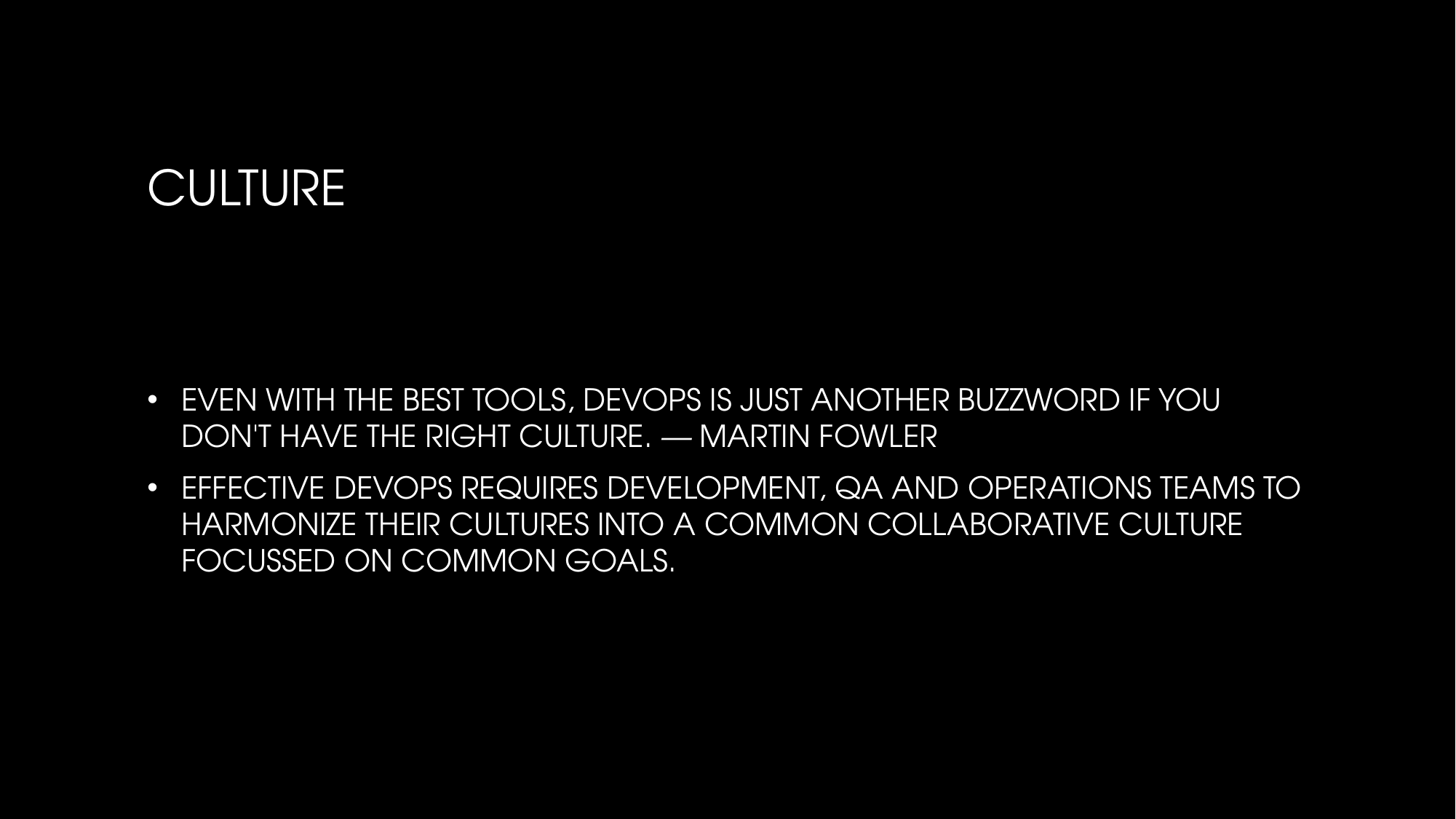

# Culture
Even with the best tools, DevOps is just another buzzword if you don't have the right culture. — Martin Fowler
Effective DevOps requires Development, QA and Operations teams to harmonize their cultures into a common collaborative culture focussed on common goals.